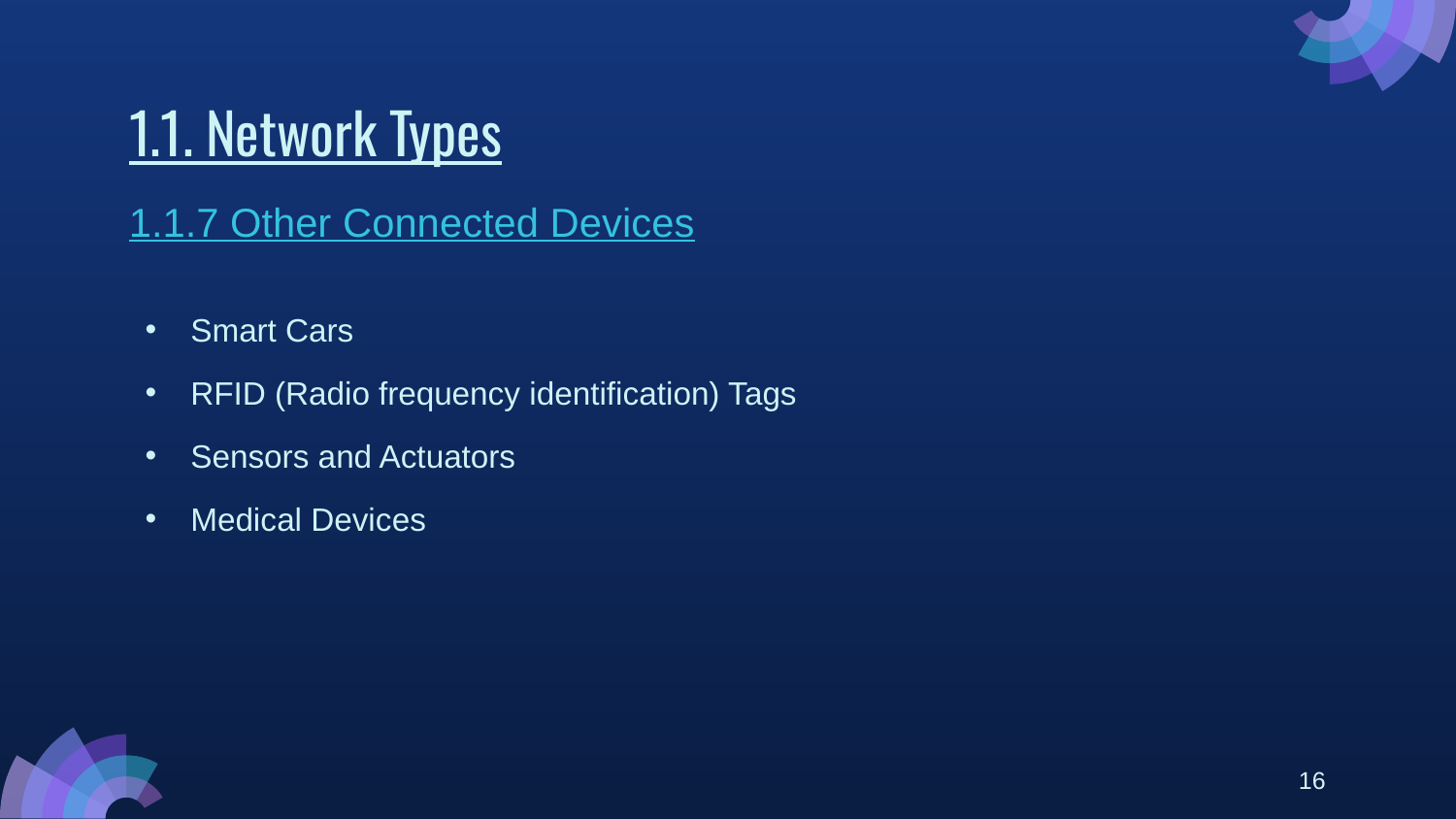

# 1.1. Network Types
1.1.7 Other Connected Devices
Smart Cars
RFID (Radio frequency identification) Tags
Sensors and Actuators
Medical Devices
16